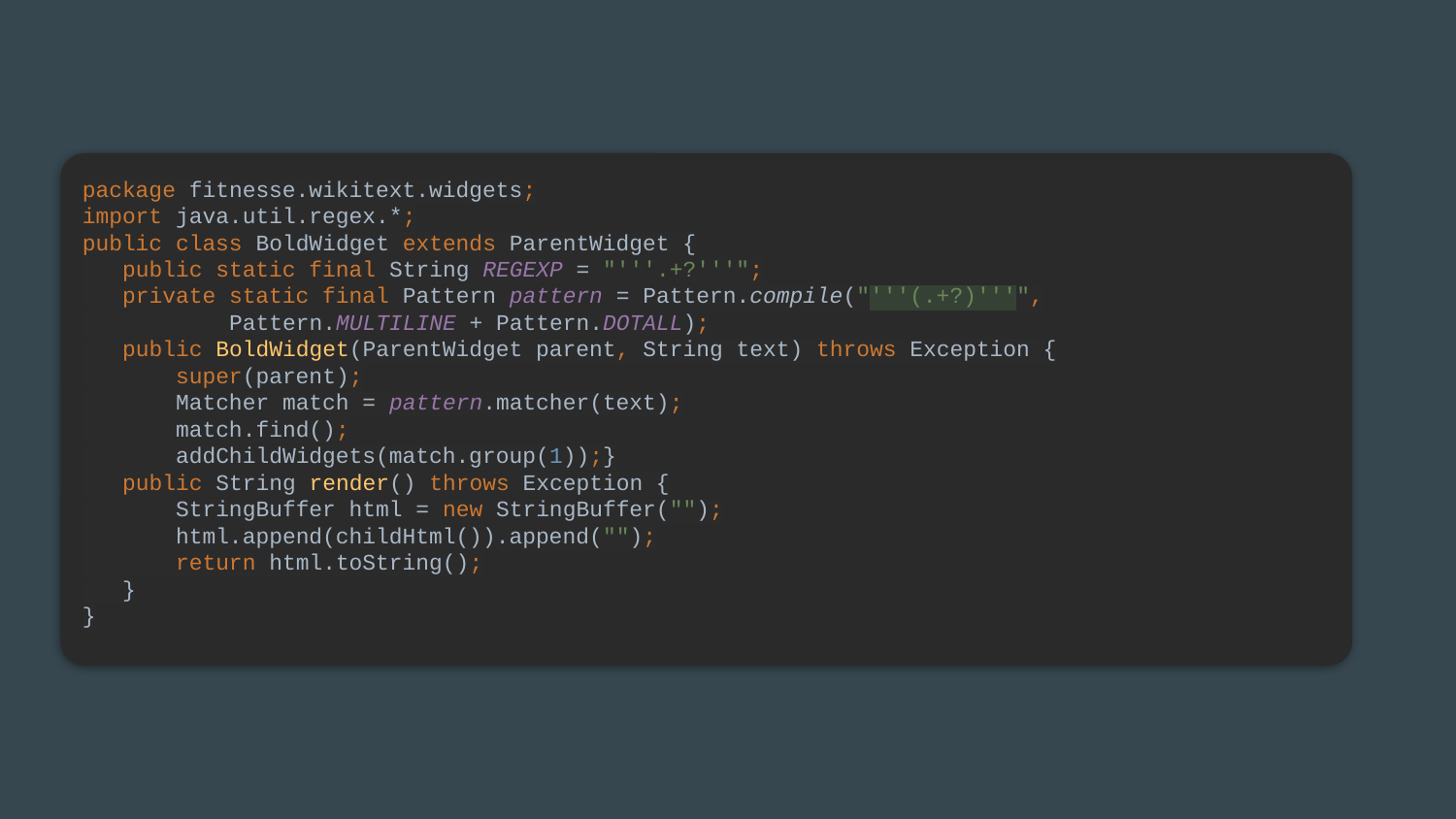

package fitnesse.wikitext.widgets;
import java.util.regex.*;
public class BoldWidget extends ParentWidget {
   public static final String REGEXP = "'''.+?'''";
   private static final Pattern pattern = Pattern.compile("'''(.+?)'''",
           Pattern.MULTILINE + Pattern.DOTALL);
   public BoldWidget(ParentWidget parent, String text) throws Exception {
       super(parent);
       Matcher match = pattern.matcher(text);
       match.find();
       addChildWidgets(match.group(1));}
   public String render() throws Exception {
       StringBuffer html = new StringBuffer("");
       html.append(childHtml()).append("");
       return html.toString();
   }
}